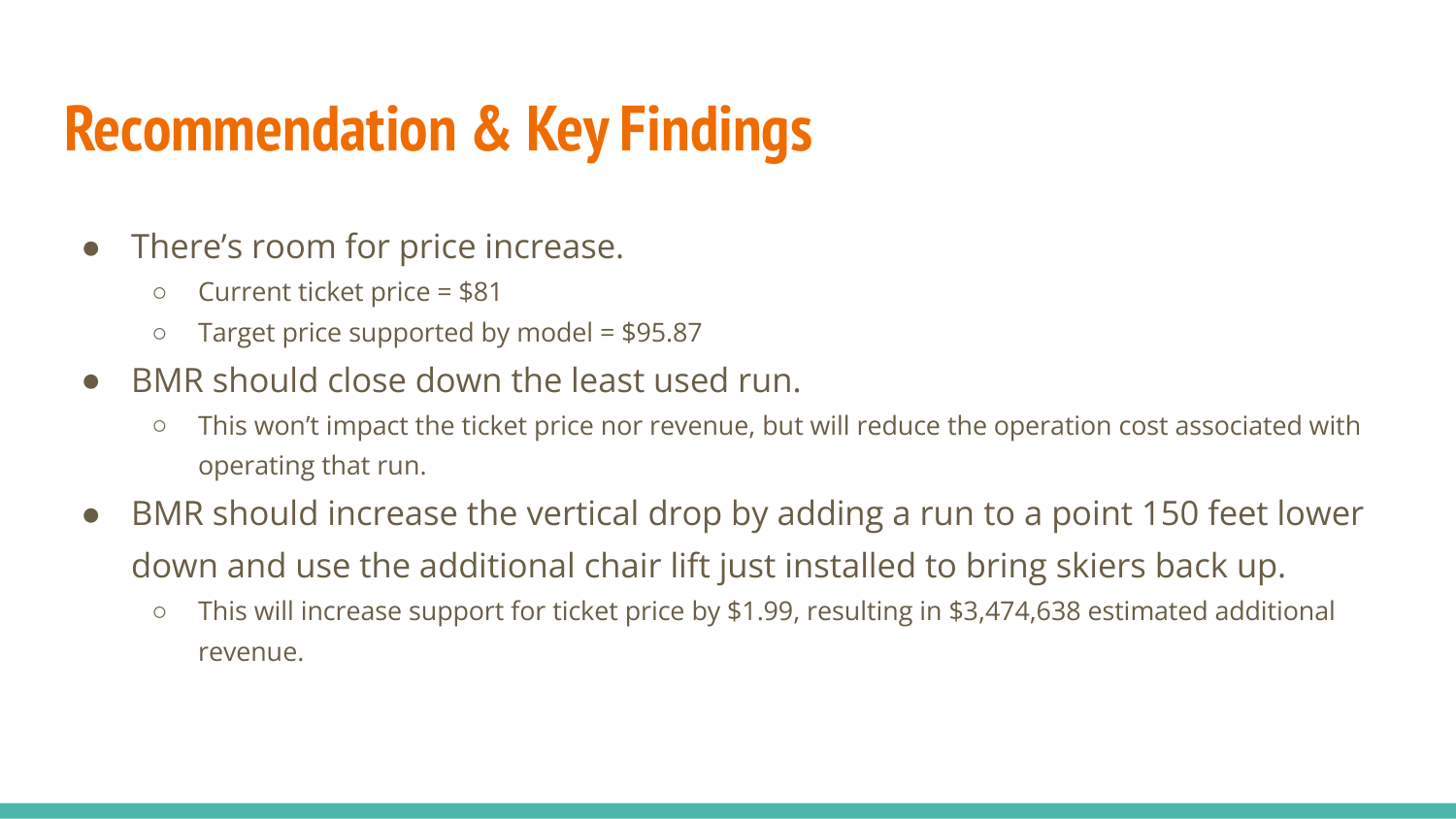

# Recommendation & Key Findings
There’s room for price increase.
Current ticket price = $81
Target price supported by model = $95.87
BMR should close down the least used run.
This won’t impact the ticket price nor revenue, but will reduce the operation cost associated with operating that run.
BMR should increase the vertical drop by adding a run to a point 150 feet lower down and use the additional chair lift just installed to bring skiers back up.
This will increase support for ticket price by $1.99, resulting in $3,474,638 estimated additional revenue.